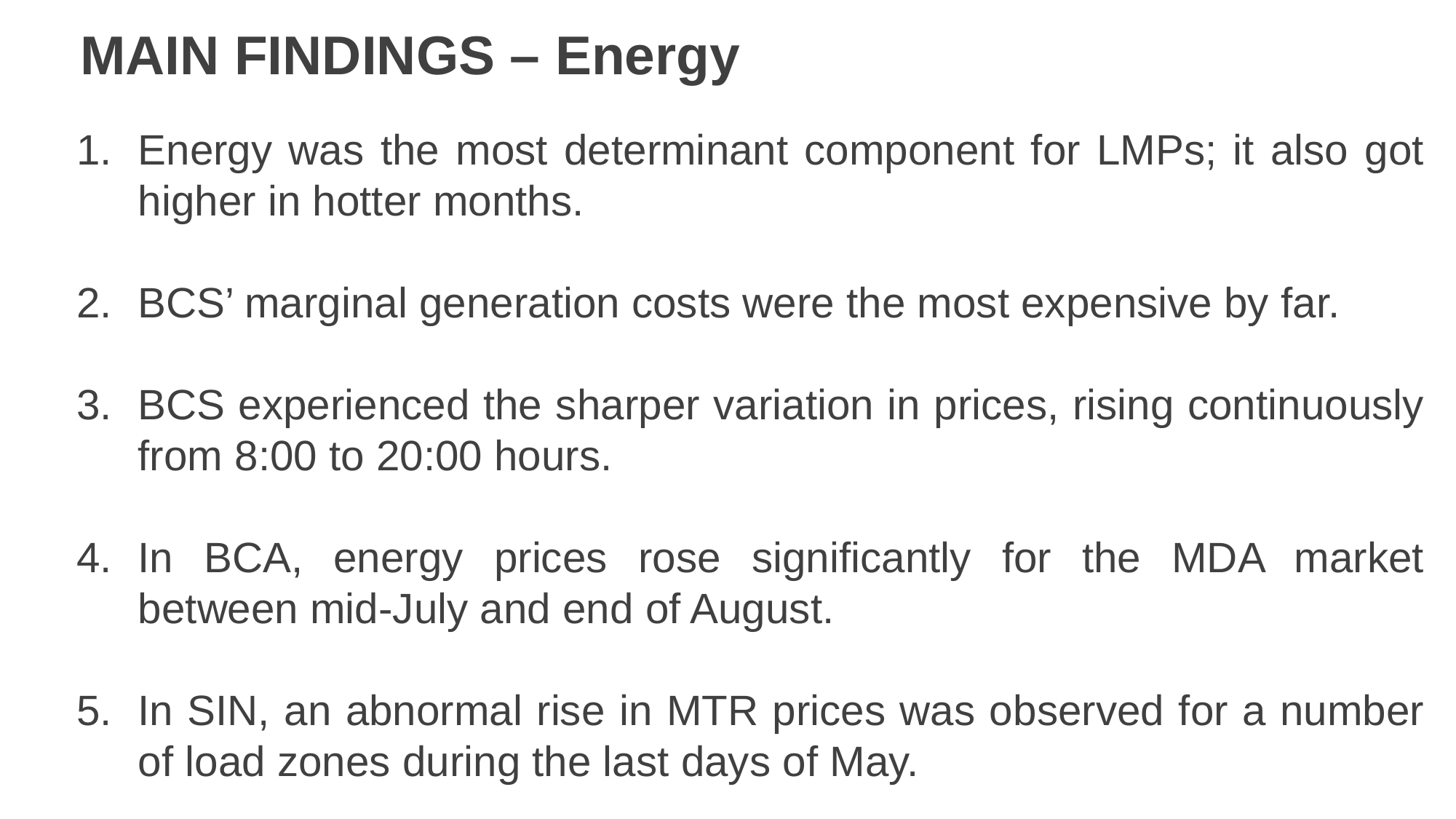

MAIN FINDINGS – Energy
Energy was the most determinant component for LMPs; it also got higher in hotter months.

BCS’ marginal generation costs were the most expensive by far.

BCS experienced the sharper variation in prices, rising continuously from 8:00 to 20:00 hours.

In BCA, energy prices rose significantly for the MDA market between mid-July and end of August.

In SIN, an abnormal rise in MTR prices was observed for a number of load zones during the last days of May.